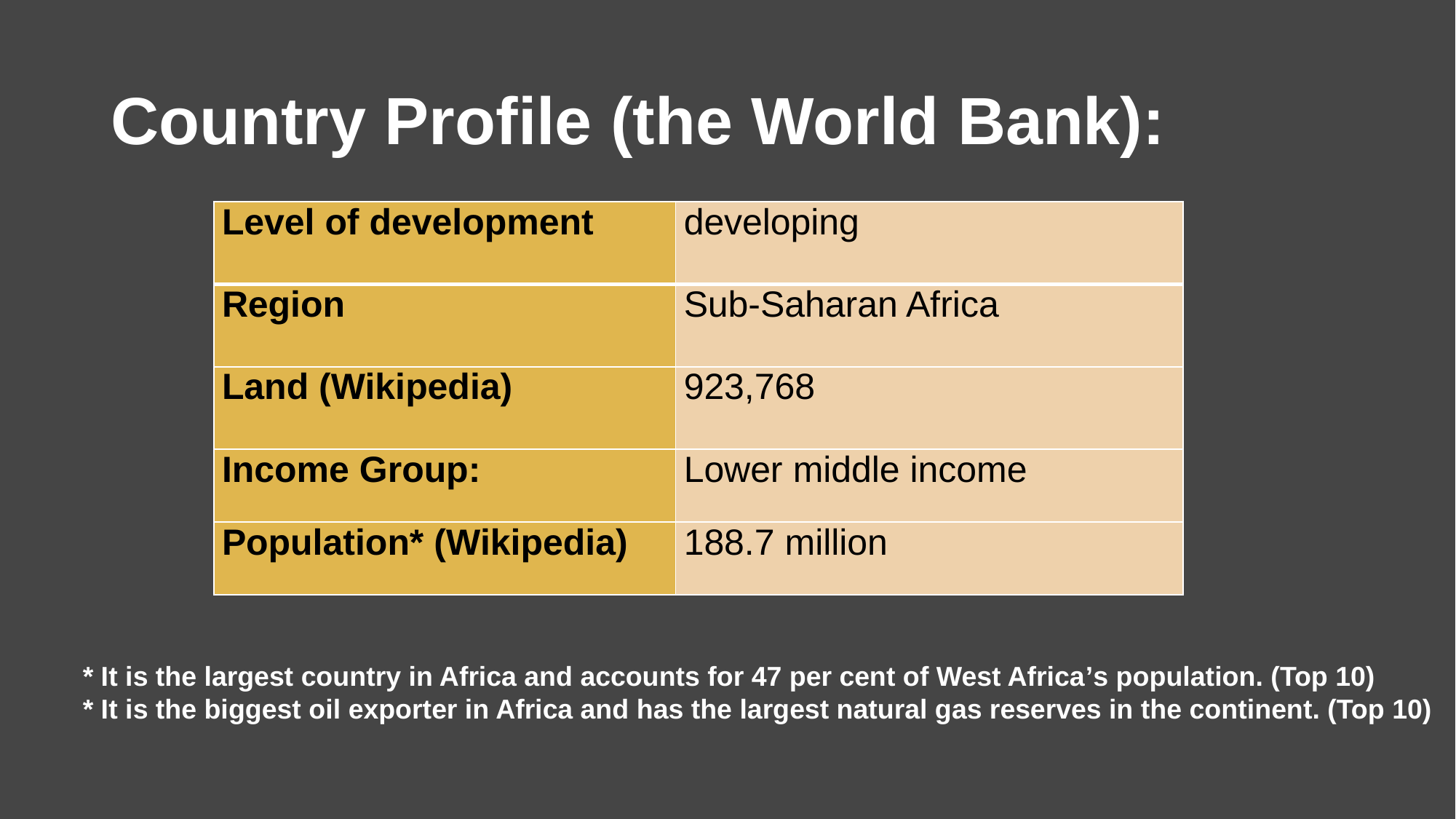

# Country Profile (the World Bank):
| Level of development | developing |
| --- | --- |
| Region | Sub-Saharan Africa |
| Land (Wikipedia) | 923,768 |
| Income Group: | Lower middle income |
| Population\* (Wikipedia) | 188.7 million |
* It is the largest country in Africa and accounts for 47 per cent of West Africa’s population. (Top 10)
* It is the biggest oil exporter in Africa and has the largest natural gas reserves in the continent. (Top 10)